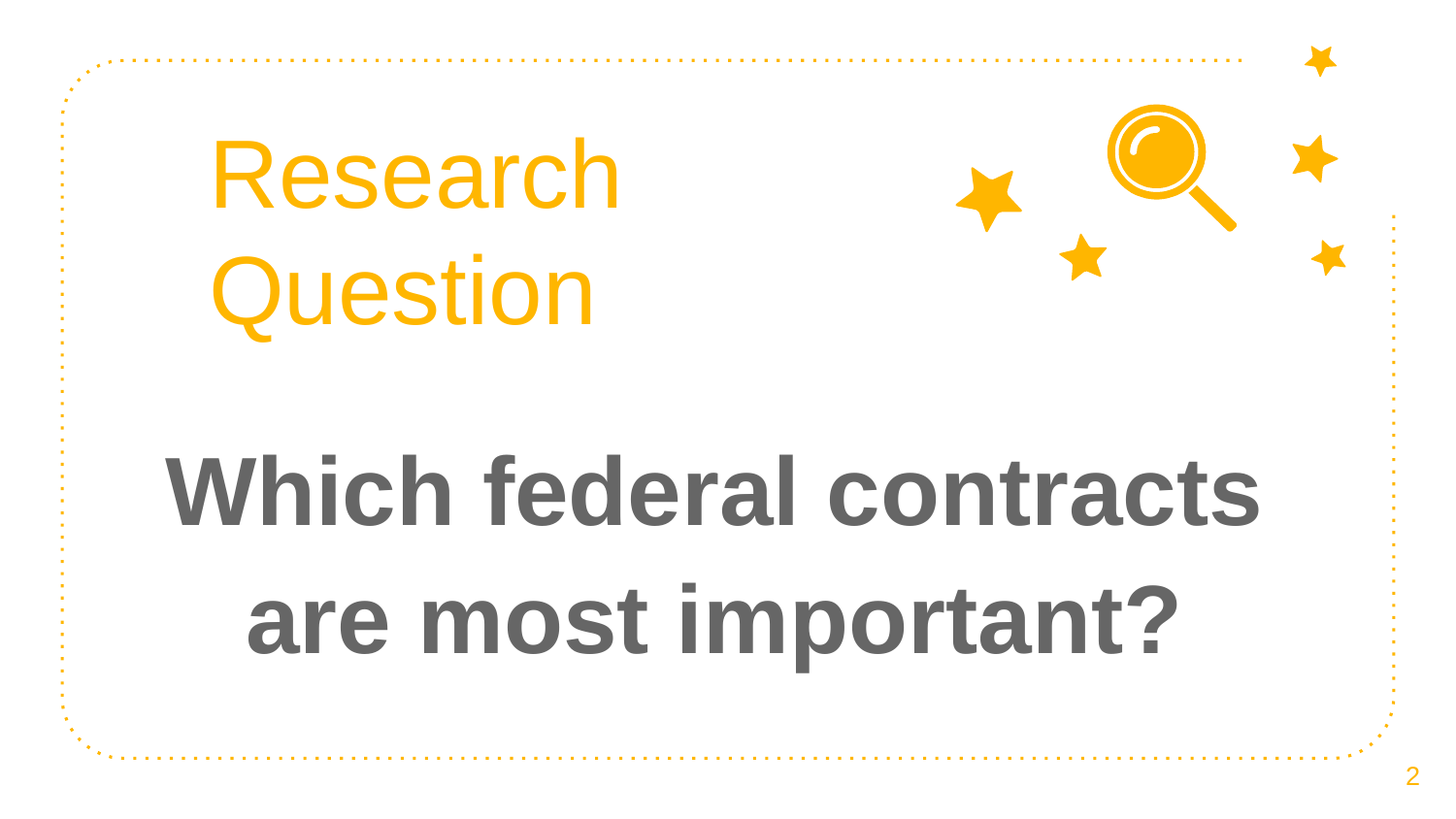

Research Question

Which federal contracts
are most important?

2